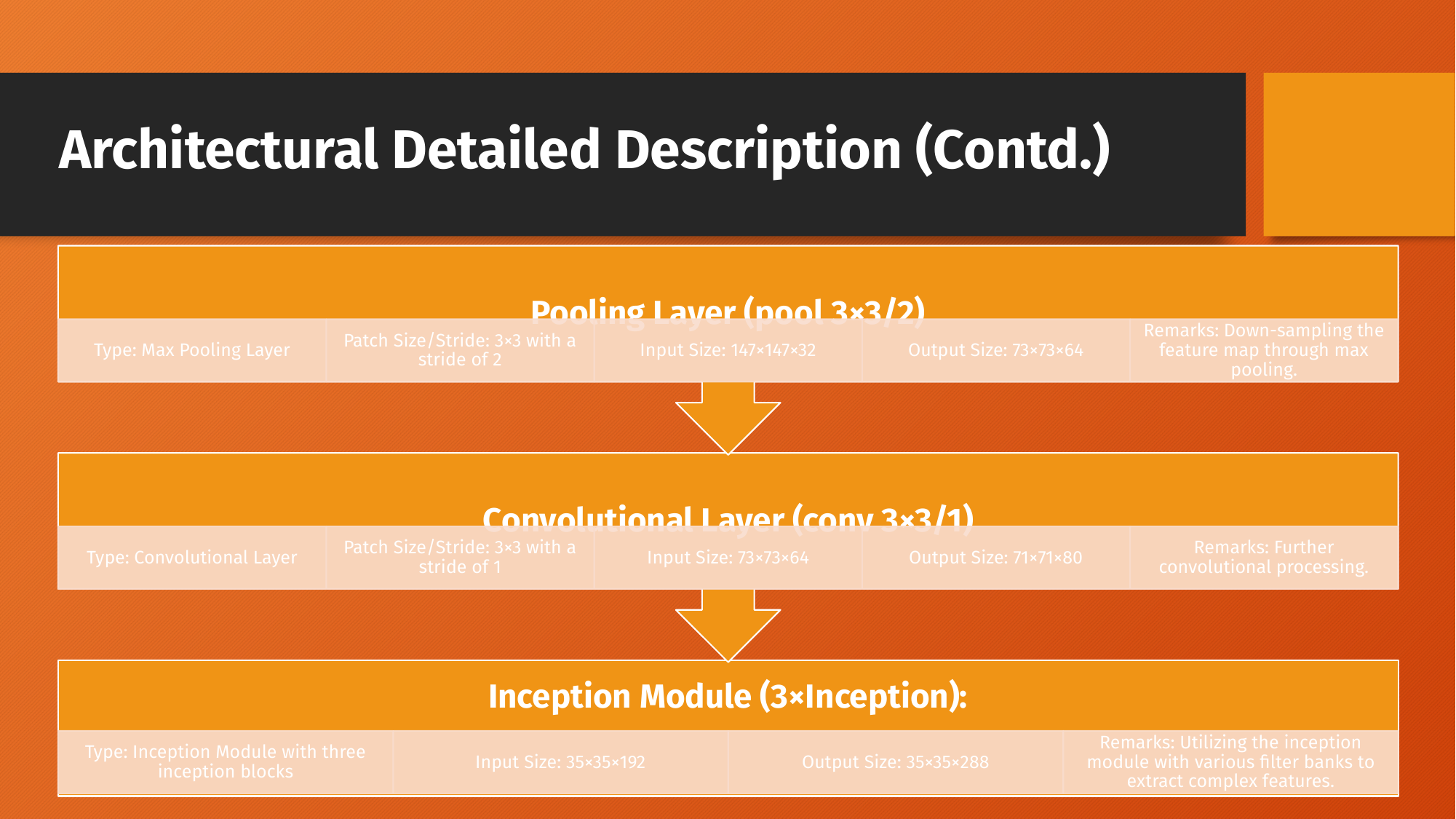

# Architectural Detailed Description (Contd.)
Inception Module (3×Inception):
Type: Inception Module with three inception blocks
Input Size: 35×35×192
Output Size: 35×35×288
Remarks: Utilizing the inception module with various filter banks to extract complex features.
Convolutional Layer (conv 3×3/1)
Type: Convolutional Layer
Patch Size/Stride: 3×3 with a stride of 1
Input Size: 73×73×64
Output Size: 71×71×80
Remarks: Further convolutional processing.
Pooling Layer (pool 3×3/2)
Type: Max Pooling Layer
Patch Size/Stride: 3×3 with a stride of 2
Input Size: 147×147×32
Output Size: 73×73×64
Remarks: Down-sampling the feature map through max pooling.